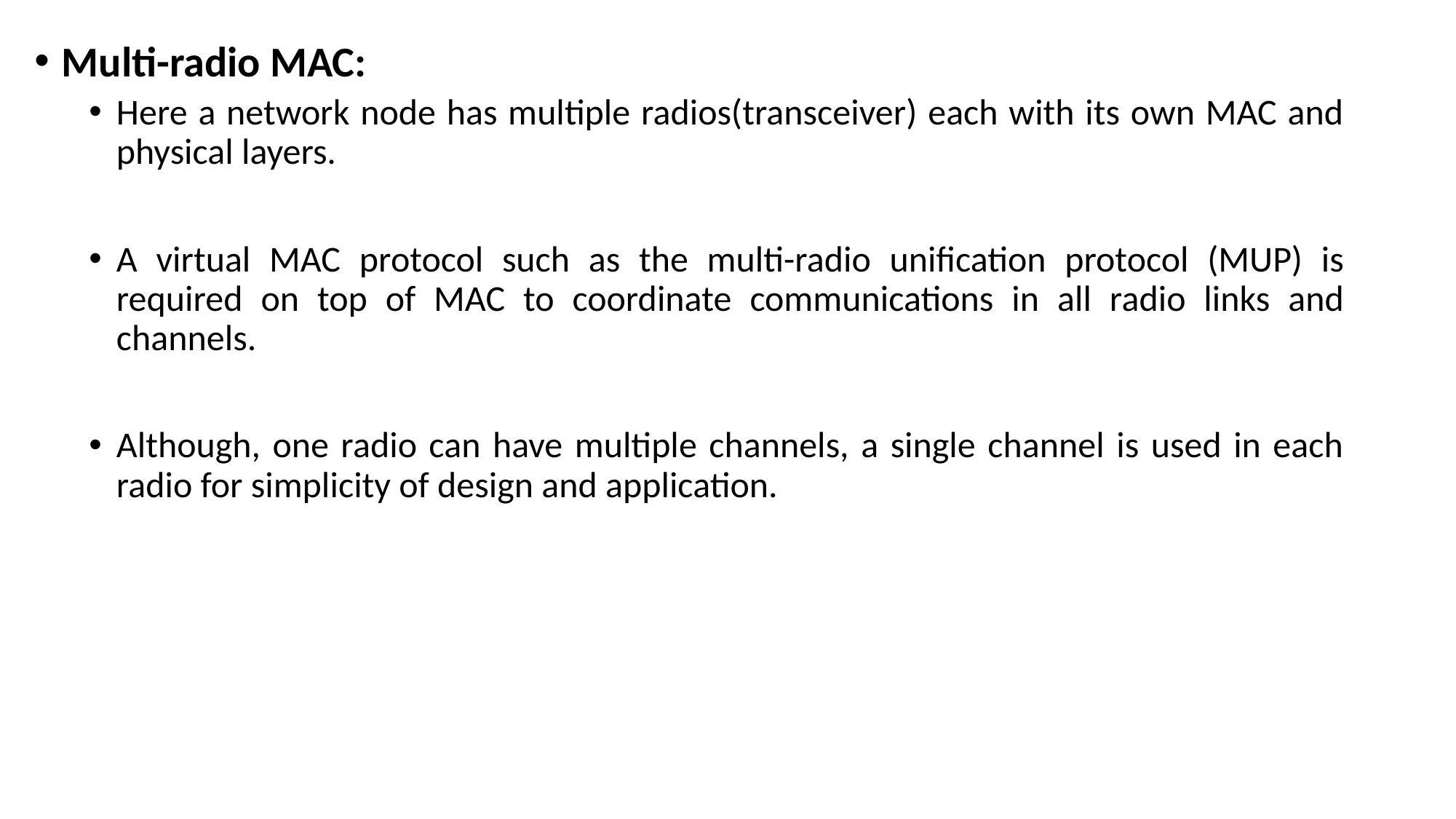

Multi-radio MAC:
Here a network node has multiple radios(transceiver) each with its own MAC and physical layers.

A virtual MAC protocol such as the multi-radio unification protocol (MUP) is required on top of MAC to coordinate communications in all radio links and channels.

Although, one radio can have multiple channels, a single channel is used in each radio for simplicity of design and application.